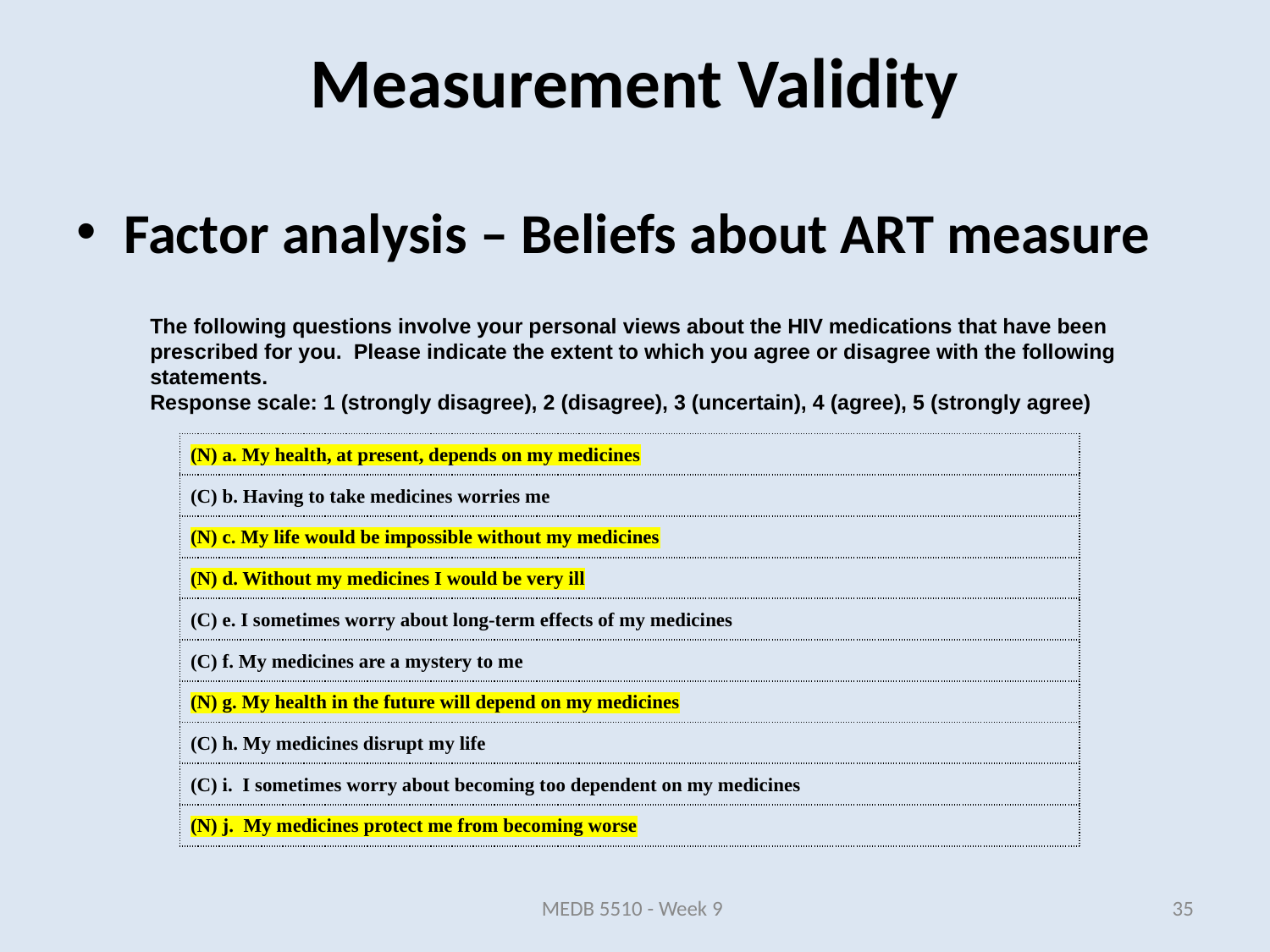

Measurement Validity
Factor analysis – Beliefs about ART measure
The following questions involve your personal views about the HIV medications that have been prescribed for you.  Please indicate the extent to which you agree or disagree with the following statements.
Response scale: 1 (strongly disagree), 2 (disagree), 3 (uncertain), 4 (agree), 5 (strongly agree)
| (N) a. My health, at present, depends on my medicines |
| --- |
| (C) b. Having to take medicines worries me |
| (N) c. My life would be impossible without my medicines |
| (N) d. Without my medicines I would be very ill |
| (C) e. I sometimes worry about long-term effects of my medicines |
| (C) f. My medicines are a mystery to me |
| (N) g. My health in the future will depend on my medicines |
| (C) h. My medicines disrupt my life |
| (C) i. I sometimes worry about becoming too dependent on my medicines |
| (N) j. My medicines protect me from becoming worse |
MEDB 5510 - Week 9
35